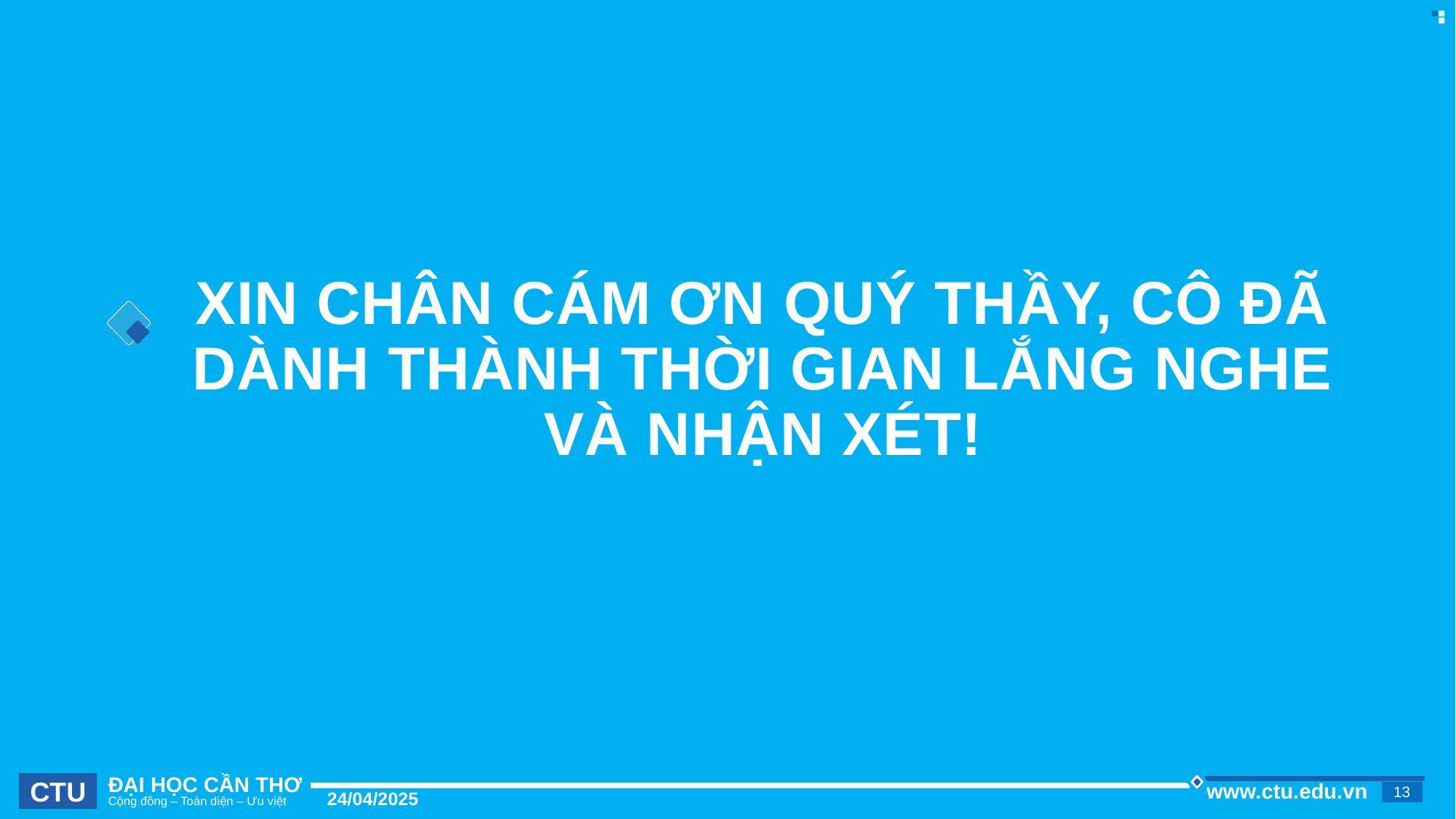

# XIN CHÂN CÁM ƠN QUÝ THẦY, CÔ ĐÃ DÀNH THÀNH THỜI GIAN LẮNG NGHE VÀ NHẬN XÉT!
24/04/2025